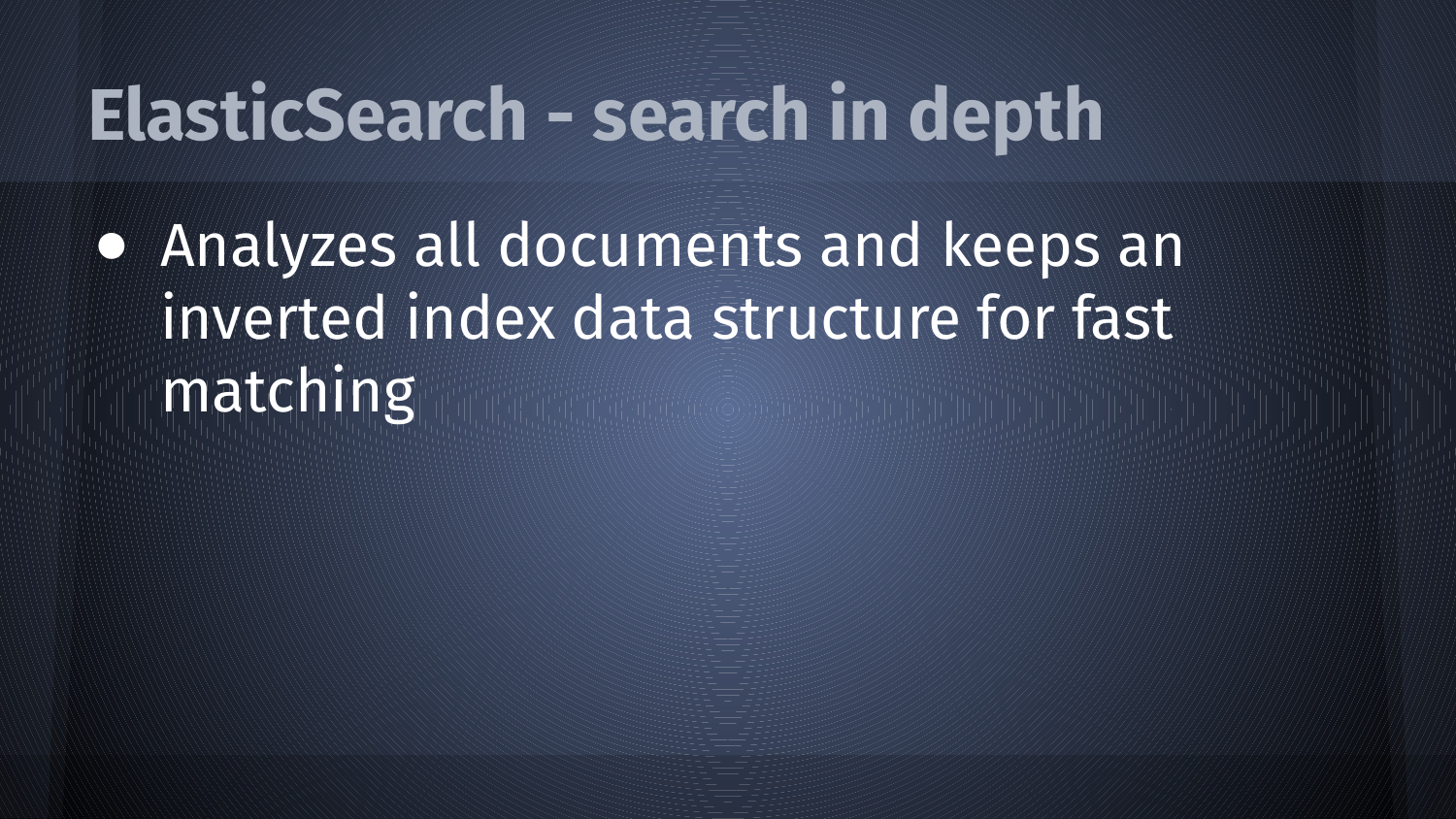

# ElasticSearch - search in depth
Analyzes all documents and keeps an inverted index data structure for fast matching